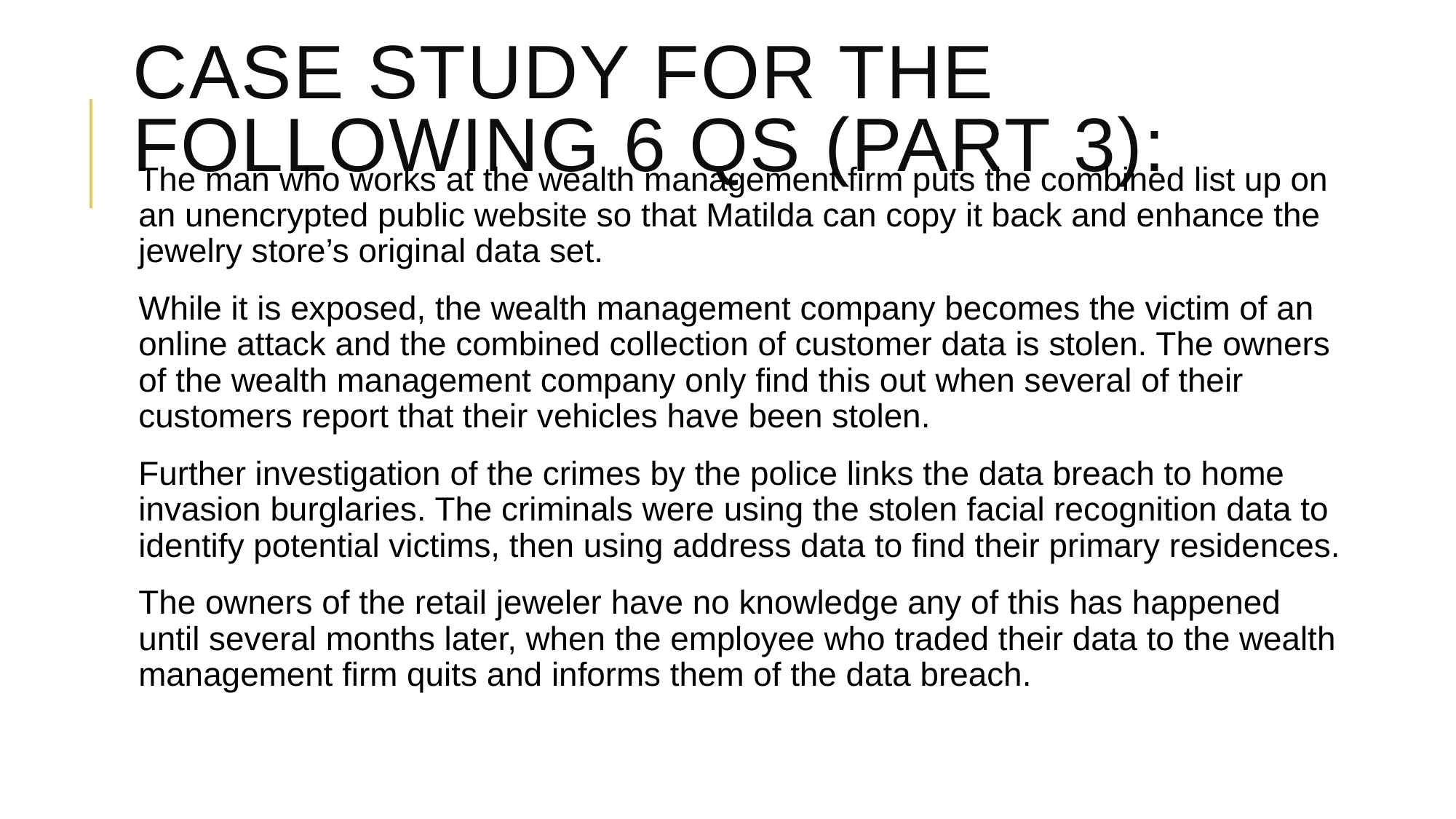

# Case study for the following 6 qs (part 3):
The man who works at the wealth management firm puts the combined list up on an unencrypted public website so that Matilda can copy it back and enhance the jewelry store’s original data set.
While it is exposed, the wealth management company becomes the victim of an online attack and the combined collection of customer data is stolen. The owners of the wealth management company only find this out when several of their customers report that their vehicles have been stolen.
Further investigation of the crimes by the police links the data breach to home invasion burglaries. The criminals were using the stolen facial recognition data to identify potential victims, then using address data to find their primary residences.
The owners of the retail jeweler have no knowledge any of this has happened until several months later, when the employee who traded their data to the wealth management firm quits and informs them of the data breach.